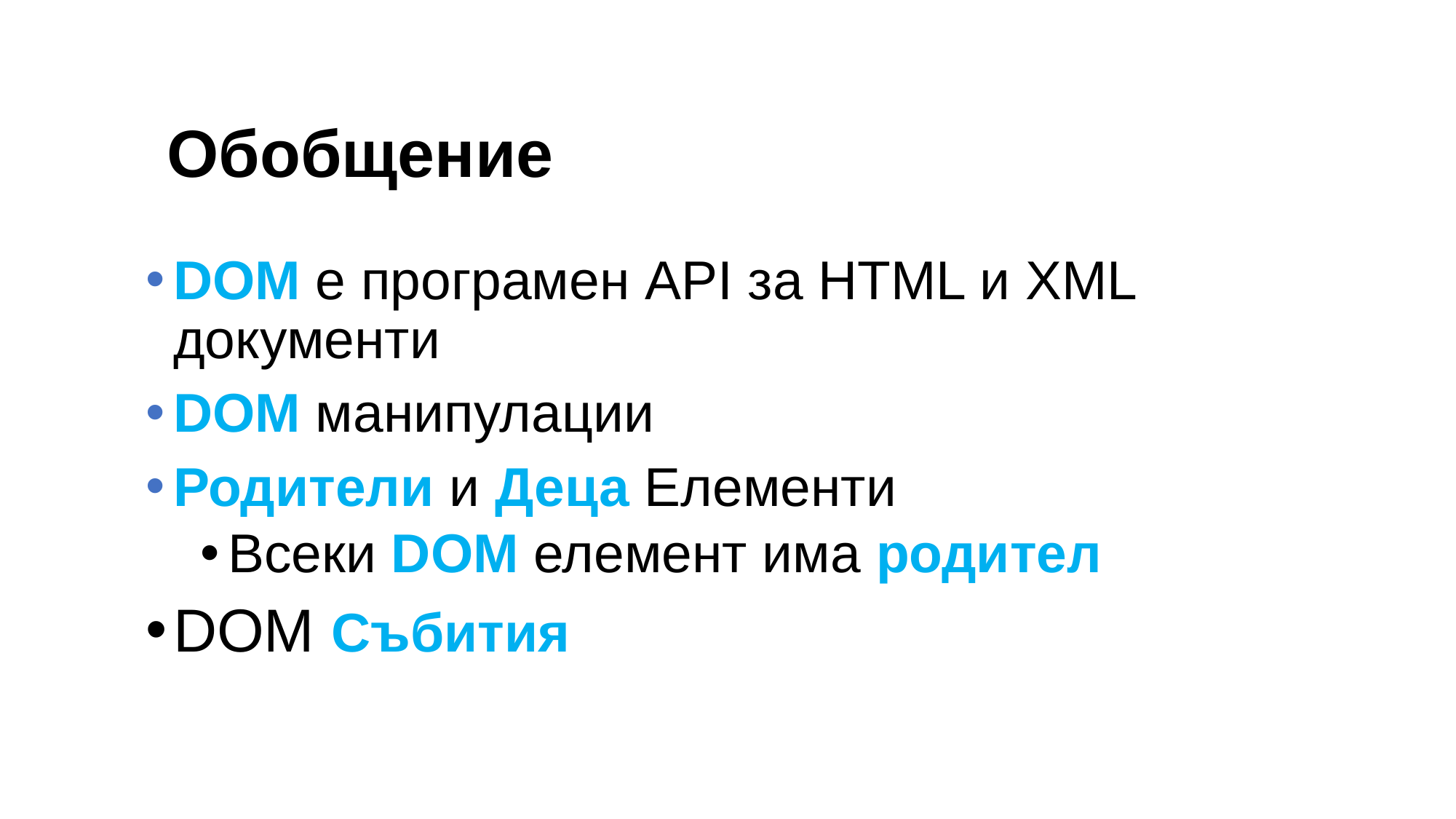

Обобщение
DOM е програмен API за HTML и XML документи
DOM манипулации
Родители и Деца Елементи
Всеки DOM елемент има родител
DOM Събития

19